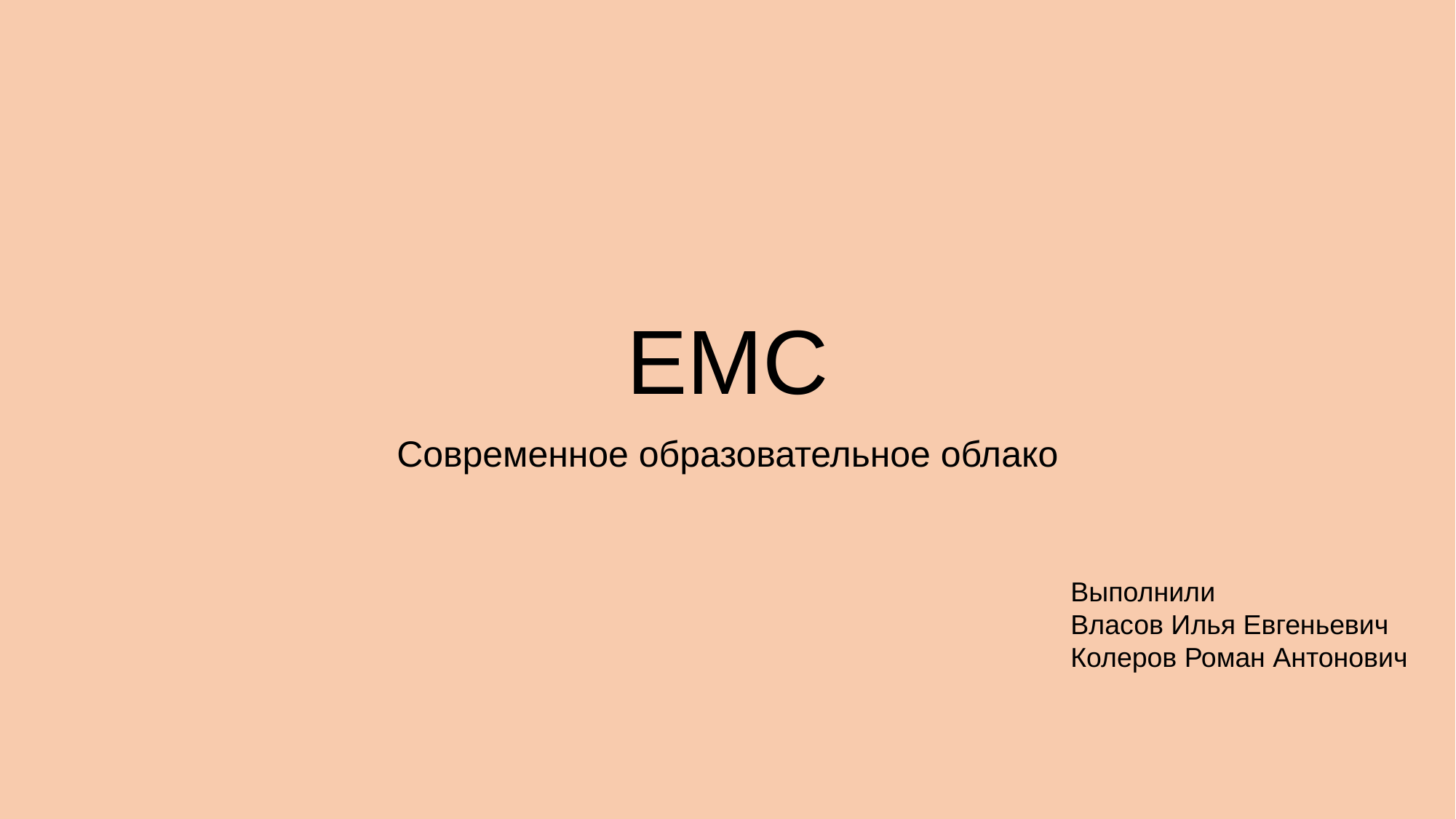

# EMC
Современное образовательное облако
Выполнили
Власов Илья Евгеньевич
Колеров Роман Антонович